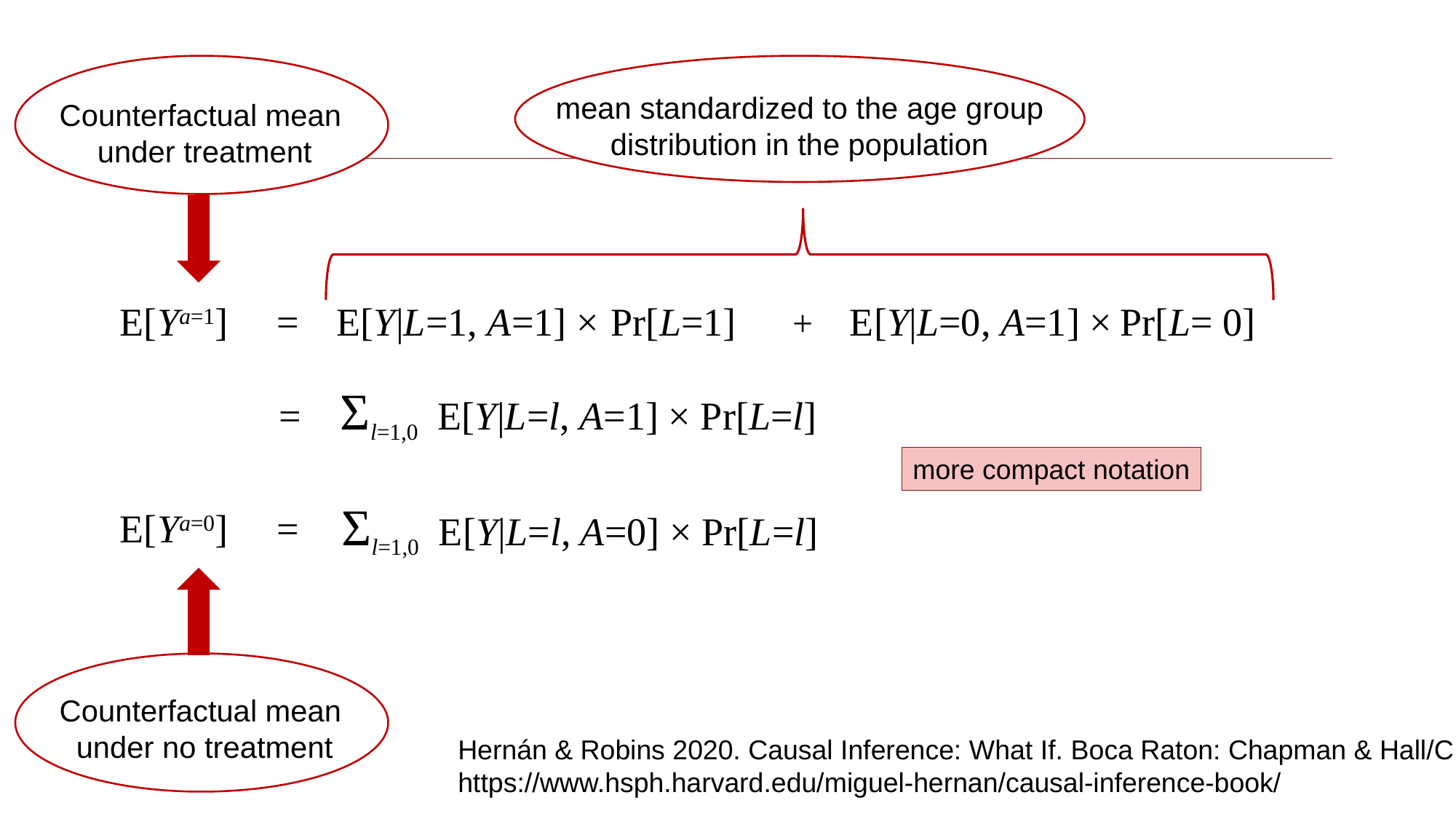

mean standardized to the age group distribution in the population
Counterfactual mean
under treatment

Pr[L= 0]
Pr[L=1]
+    E[Y|L=0, A=1] ×
E[Y|L=1, A=1] ×
E[Ya=1]     =
=    Σl=1,0  E[Y|L=l, A=1] × Pr[L=l]
more compact notation
      Σl=1,0  E[Y|L=l, A=0] × Pr[L=l]
E[Ya=0]     =

Counterfactual mean
under no treatment
Hernán & Robins 2020. Causal Inference: What If. Boca Raton: Chapman & Hall/CRC
https://www.hsph.harvard.edu/miguel-hernan/causal-inference-book/